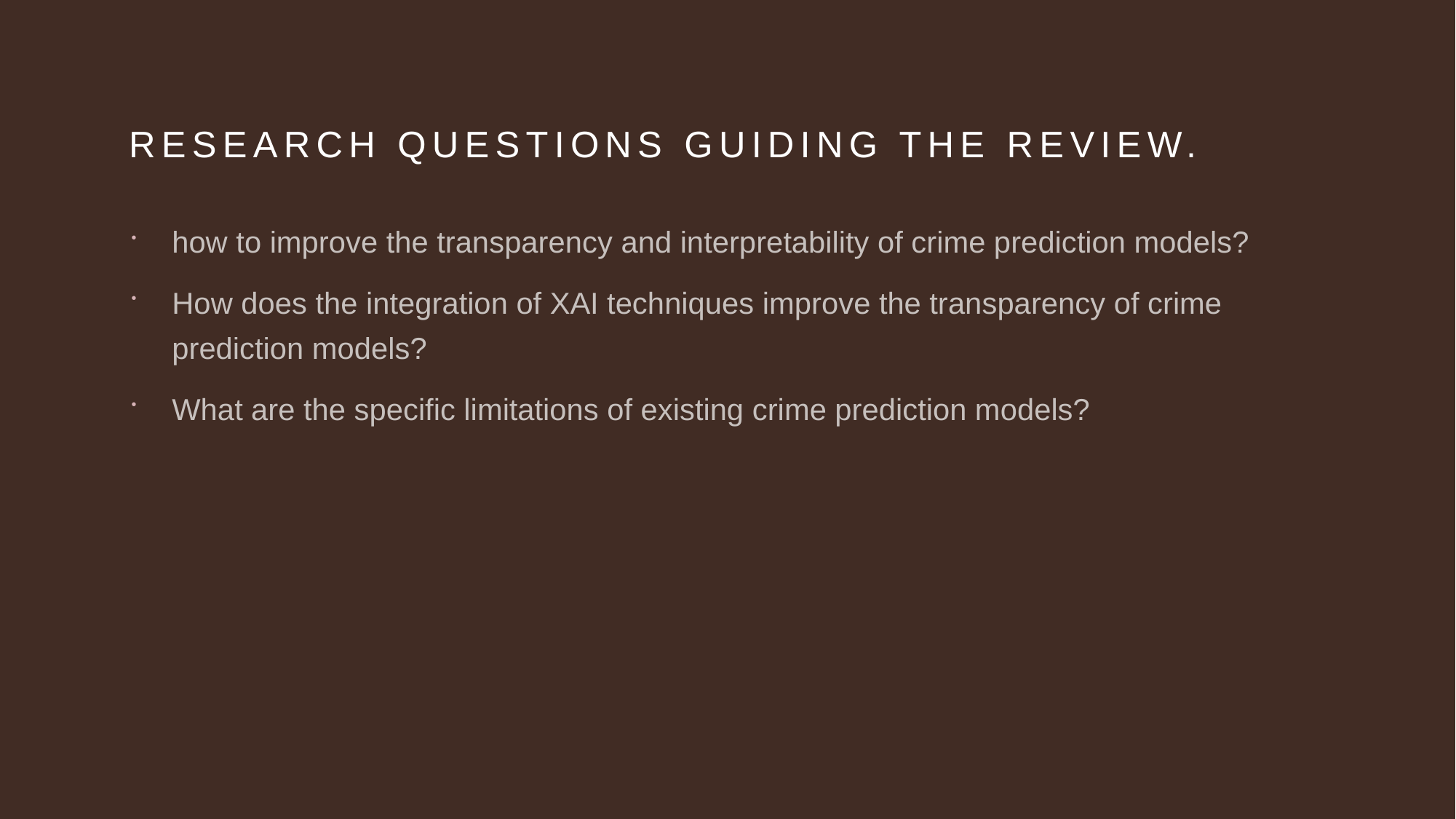

# Research Questions guiding the review.
how to improve the transparency and interpretability of crime prediction models?
How does the integration of XAI techniques improve the transparency of crime prediction models?
What are the specific limitations of existing crime prediction models?